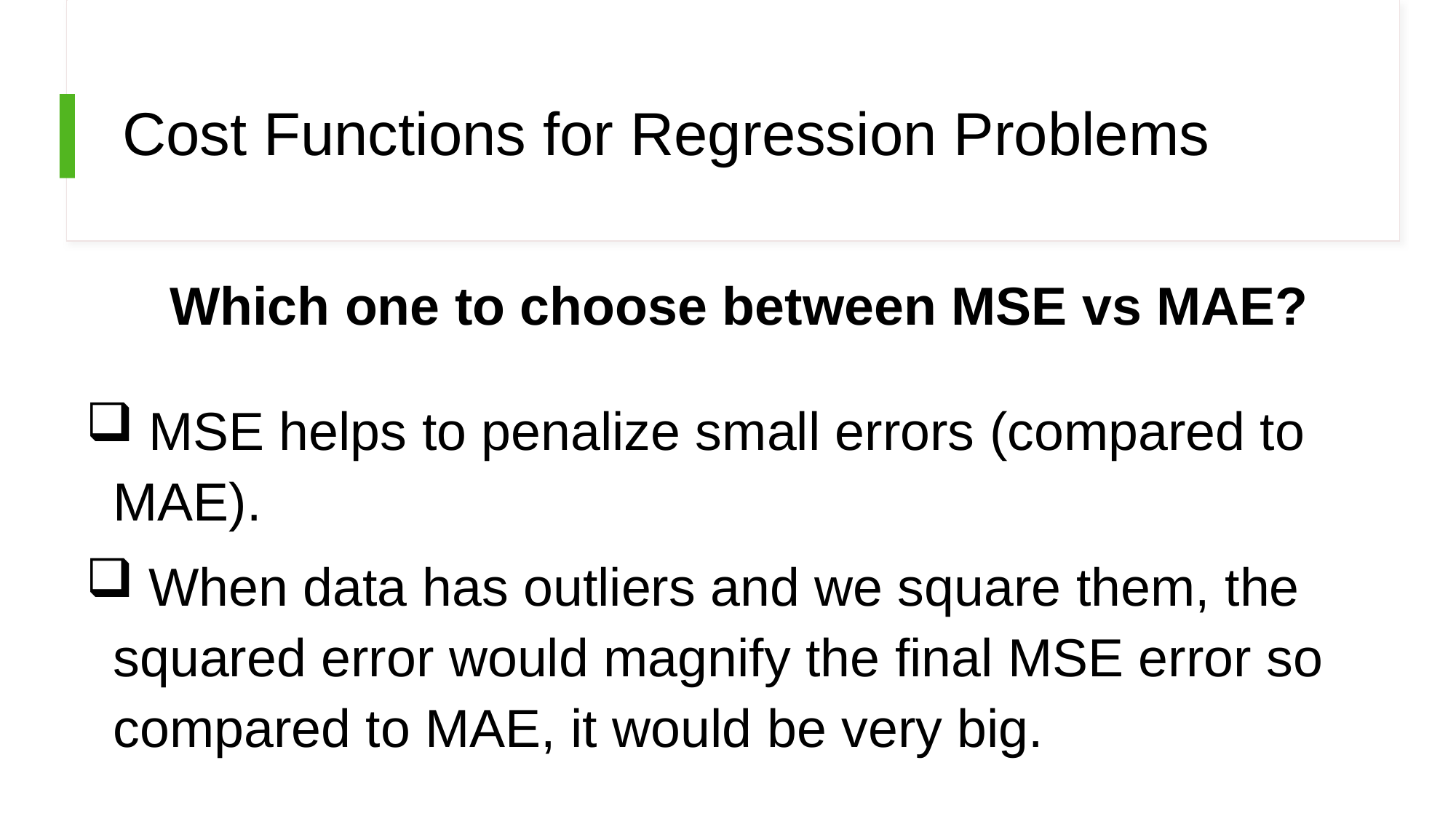

# Cost Functions for Regression Problems
Which one to choose between MSE vs MAE?

 MSE helps to penalize small errors (compared to MAE).
 When data has outliers and we square them, the squared error would magnify the final MSE error so compared to MAE, it would be very big.